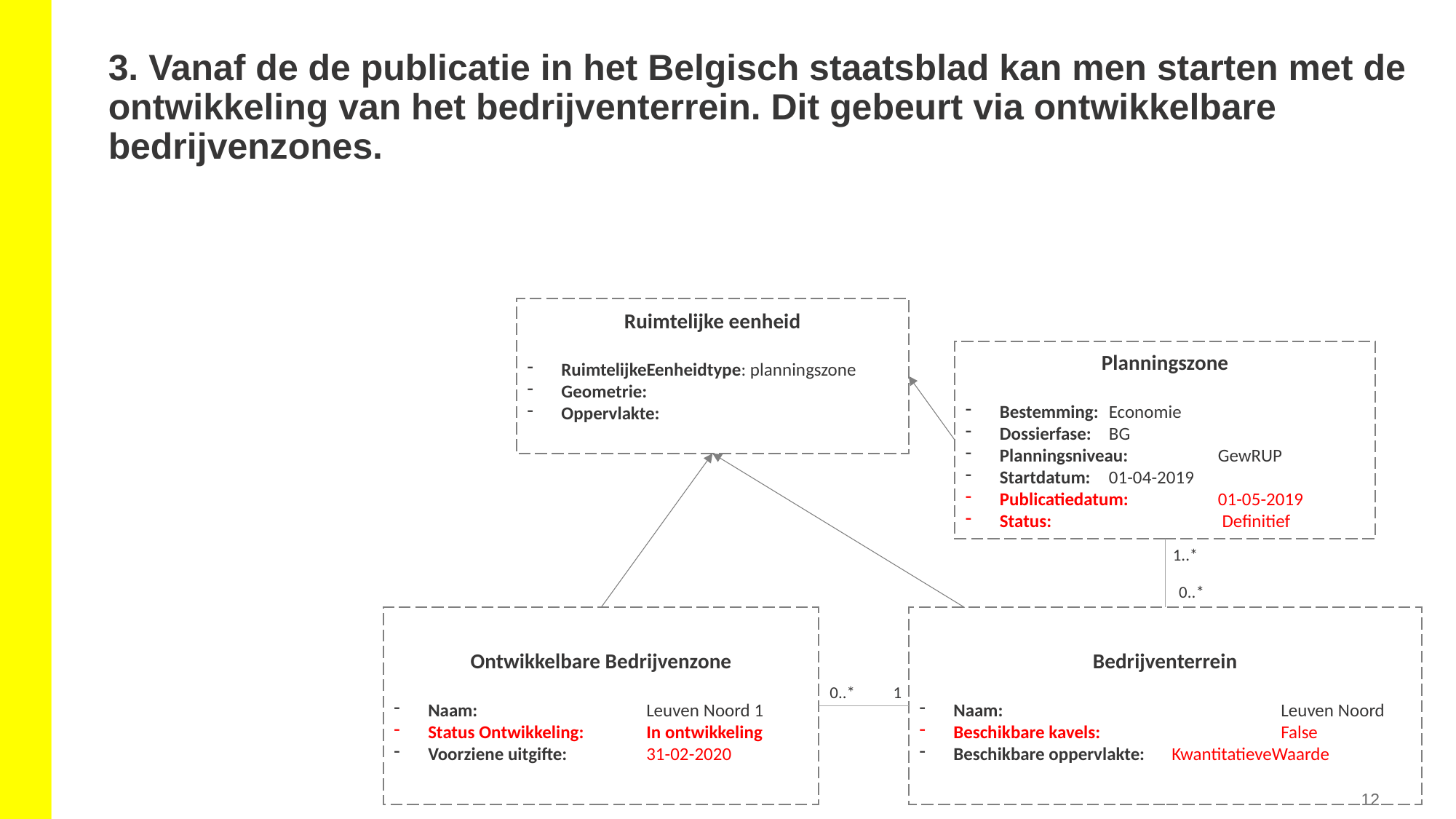

# 3. Vanaf de de publicatie in het Belgisch staatsblad kan men starten met de ontwikkeling van het bedrijventerrein. Dit gebeurt via ontwikkelbare bedrijvenzones.
Ruimtelijke eenheid

RuimtelijkeEenheidtype: planningszone
Geometrie:
Oppervlakte:

Planningszone

Bestemming: 	Economie
Dossierfase: 	BG
Planningsniveau: 	GewRUP
Startdatum:	01-04-2019
Publicatiedatum: 	01-05-2019
Status:		 Definitief
1..*
0..*
Ontwikkelbare Bedrijvenzone

Naam:		Leuven Noord 1
Status Ontwikkeling: 	In ontwikkeling
Voorziene uitgifte:	31-02-2020
Bedrijventerrein

Naam:			Leuven Noord
Beschikbare kavels:		False
Beschikbare oppervlakte:	KwantitatieveWaarde
0..*
1
12